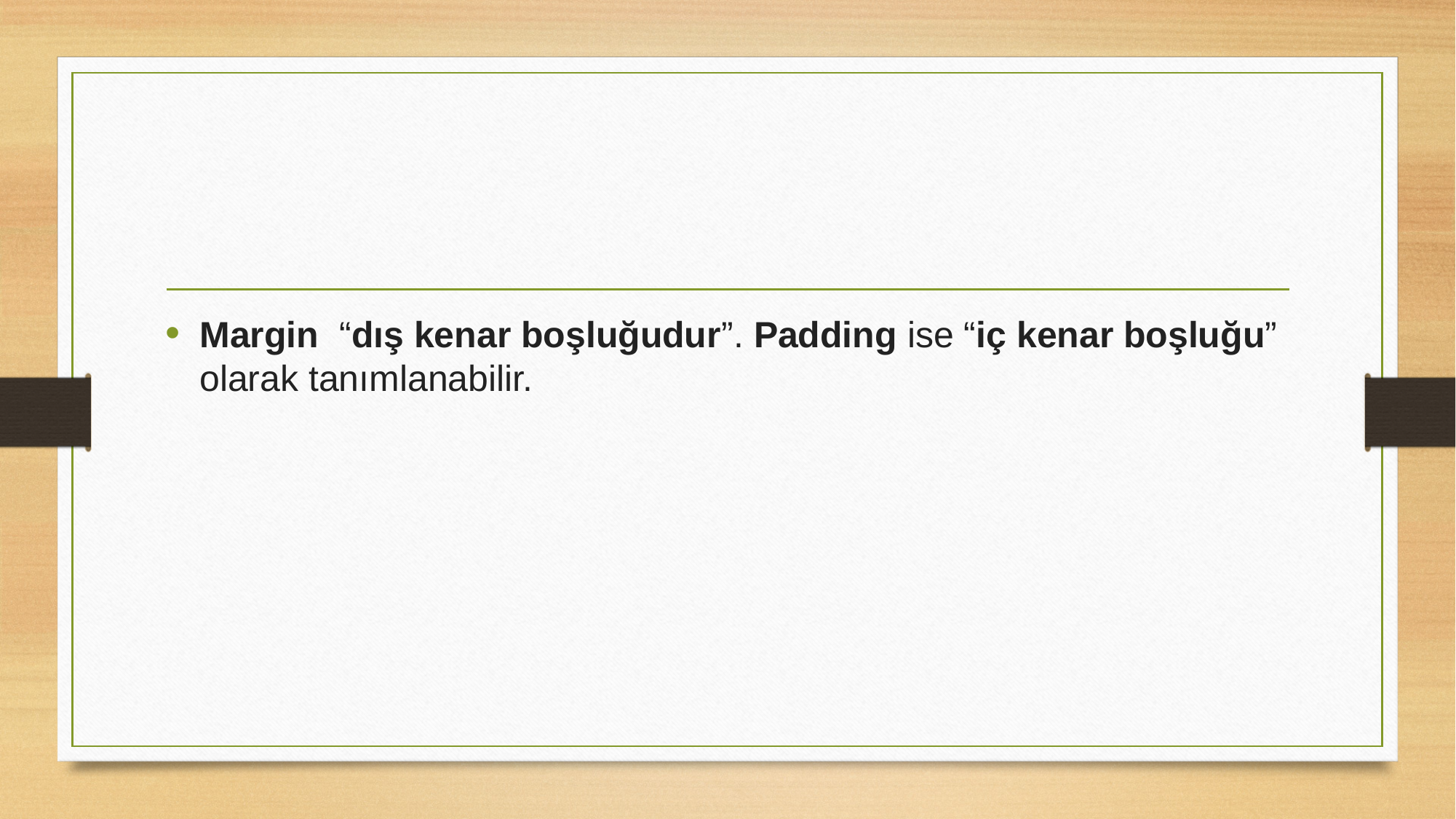

#
Margin  “dış kenar boşluğudur”. Padding ise “iç kenar boşluğu” olarak tanımlanabilir.